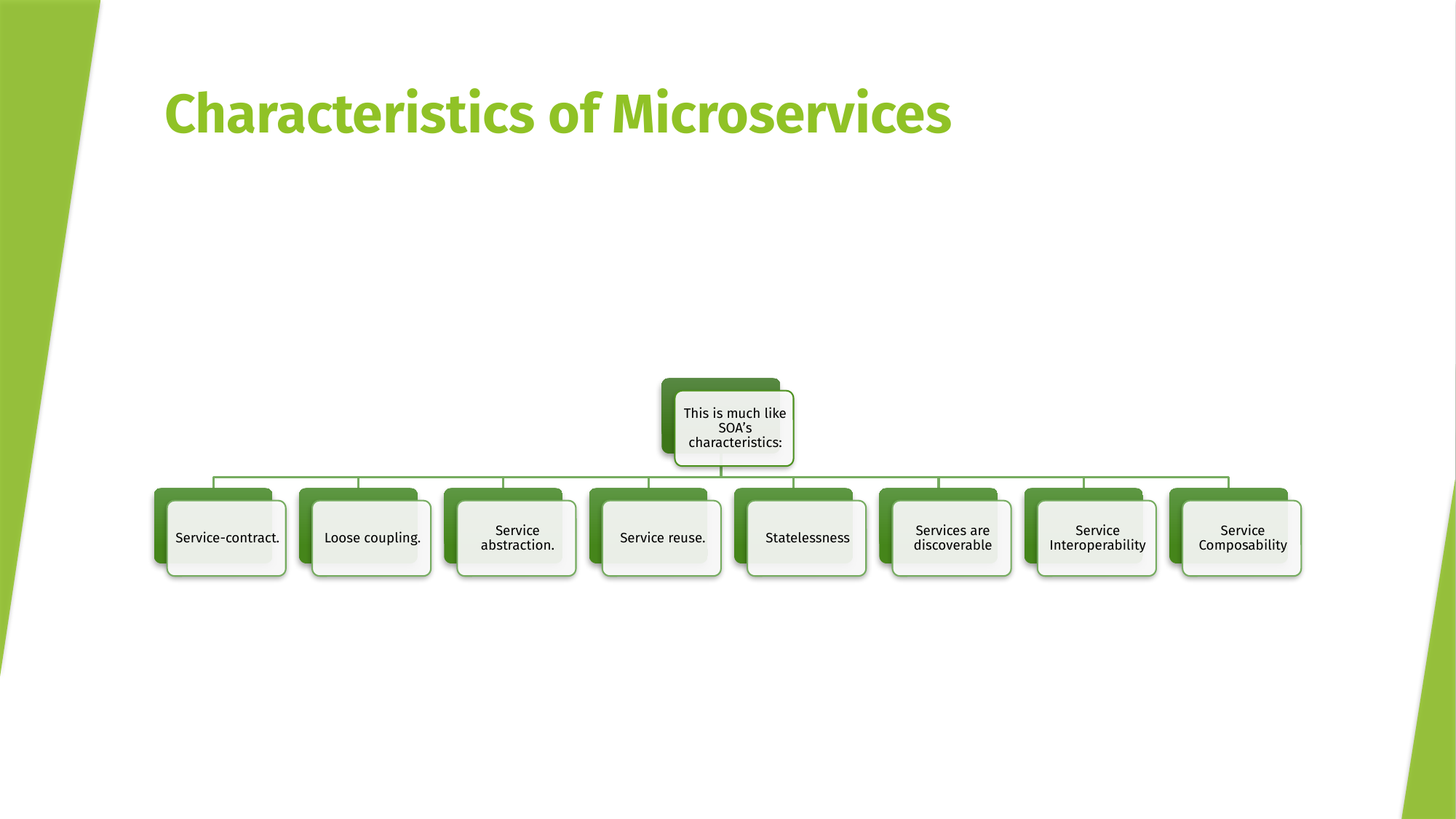

# Characteristics of Microservices
This is much like SOA’s characteristics:
Service-contract.
Loose coupling.
Service abstraction.
Service reuse.
Statelessness
Services are discoverable
Service Interoperability
Service Composability